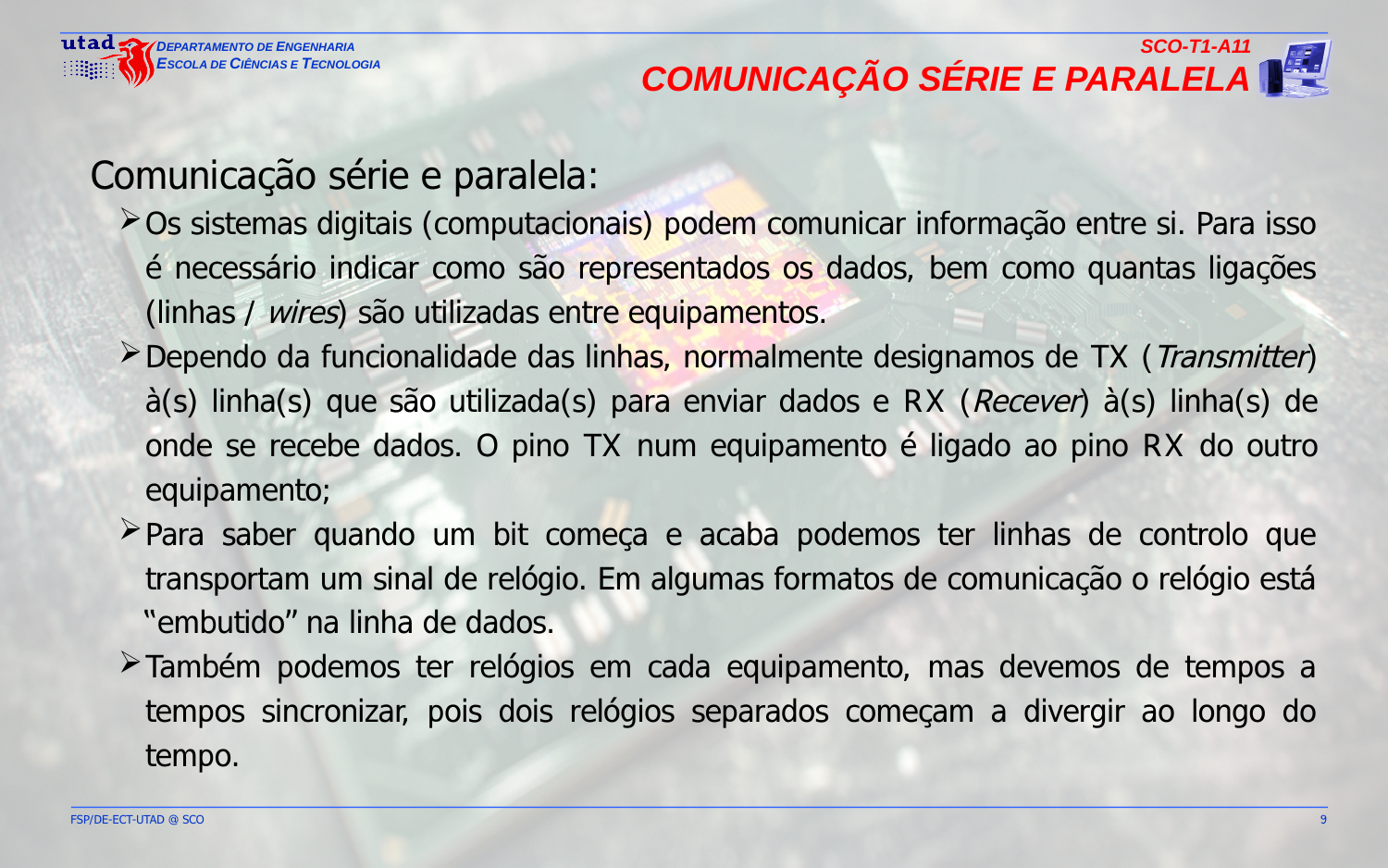

SCO-T1-A11
Comunicação Série e Paralela
Comunicação série e paralela:
Os sistemas digitais (computacionais) podem comunicar informação entre si. Para isso é necessário indicar como são representados os dados, bem como quantas ligações (linhas / wires) são utilizadas entre equipamentos.
Dependo da funcionalidade das linhas, normalmente designamos de TX (Transmitter) à(s) linha(s) que são utilizada(s) para enviar dados e RX (Recever) à(s) linha(s) de onde se recebe dados. O pino TX num equipamento é ligado ao pino RX do outro equipamento;
Para saber quando um bit começa e acaba podemos ter linhas de controlo que transportam um sinal de relógio. Em algumas formatos de comunicação o relógio está “embutido” na linha de dados.
Também podemos ter relógios em cada equipamento, mas devemos de tempos a tempos sincronizar, pois dois relógios separados começam a divergir ao longo do tempo.